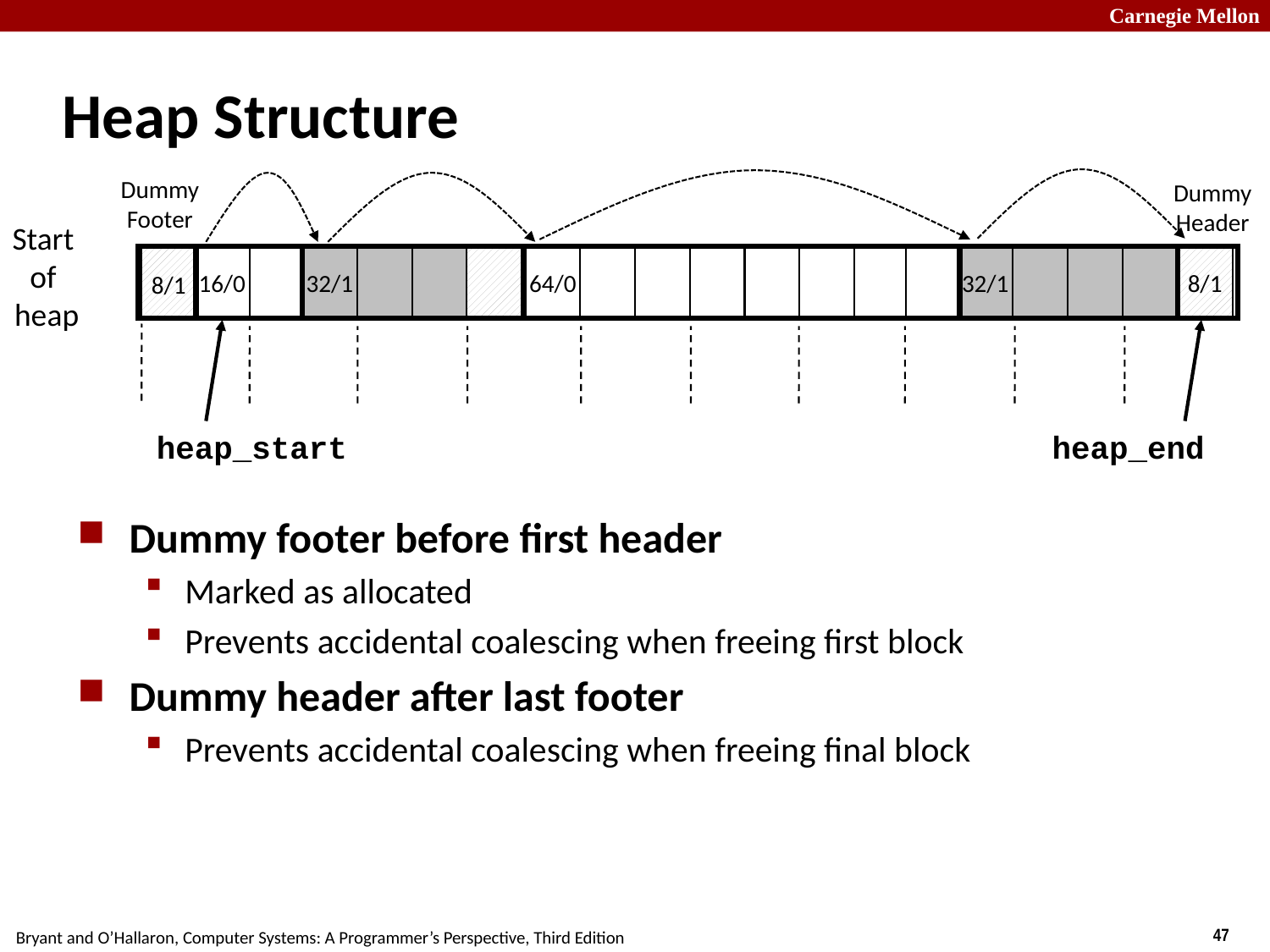

# Heap Structure
Dummy
Footer

Dummy
Header

Start
of
heap

16/0

32/1

64/0

32/1

8/1
8/1

heap_end
heap_start
Dummy footer before first header
Marked as allocated
Prevents accidental coalescing when freeing first block
Dummy header after last footer
Prevents accidental coalescing when freeing final block